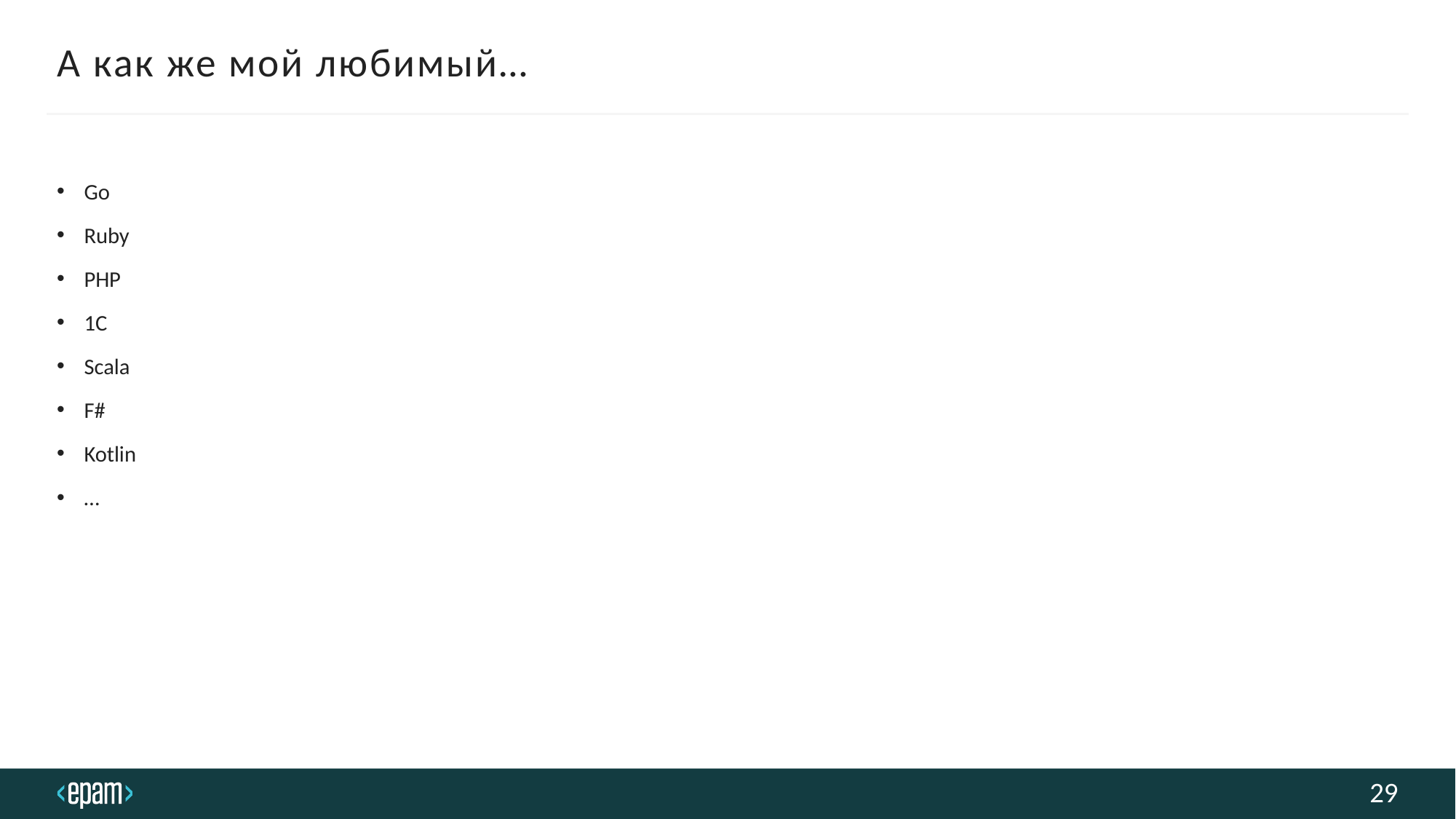

# А как же мой любимый…
Go
Ruby
PHP
1С
Scala
F#
Kotlin
…
29